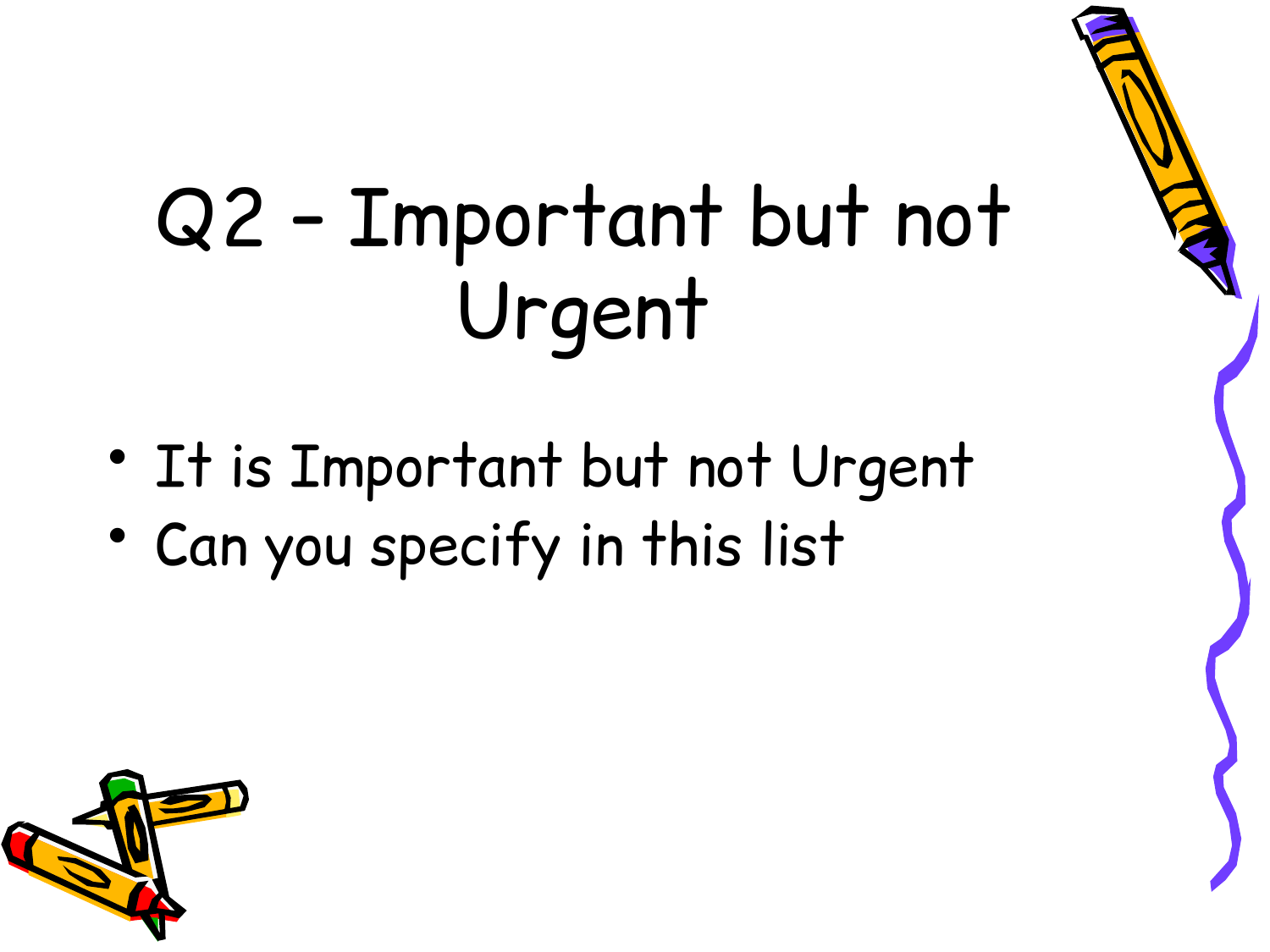

# Q2 – Important but not Urgent
It is Important but not Urgent
Can you specify in this list